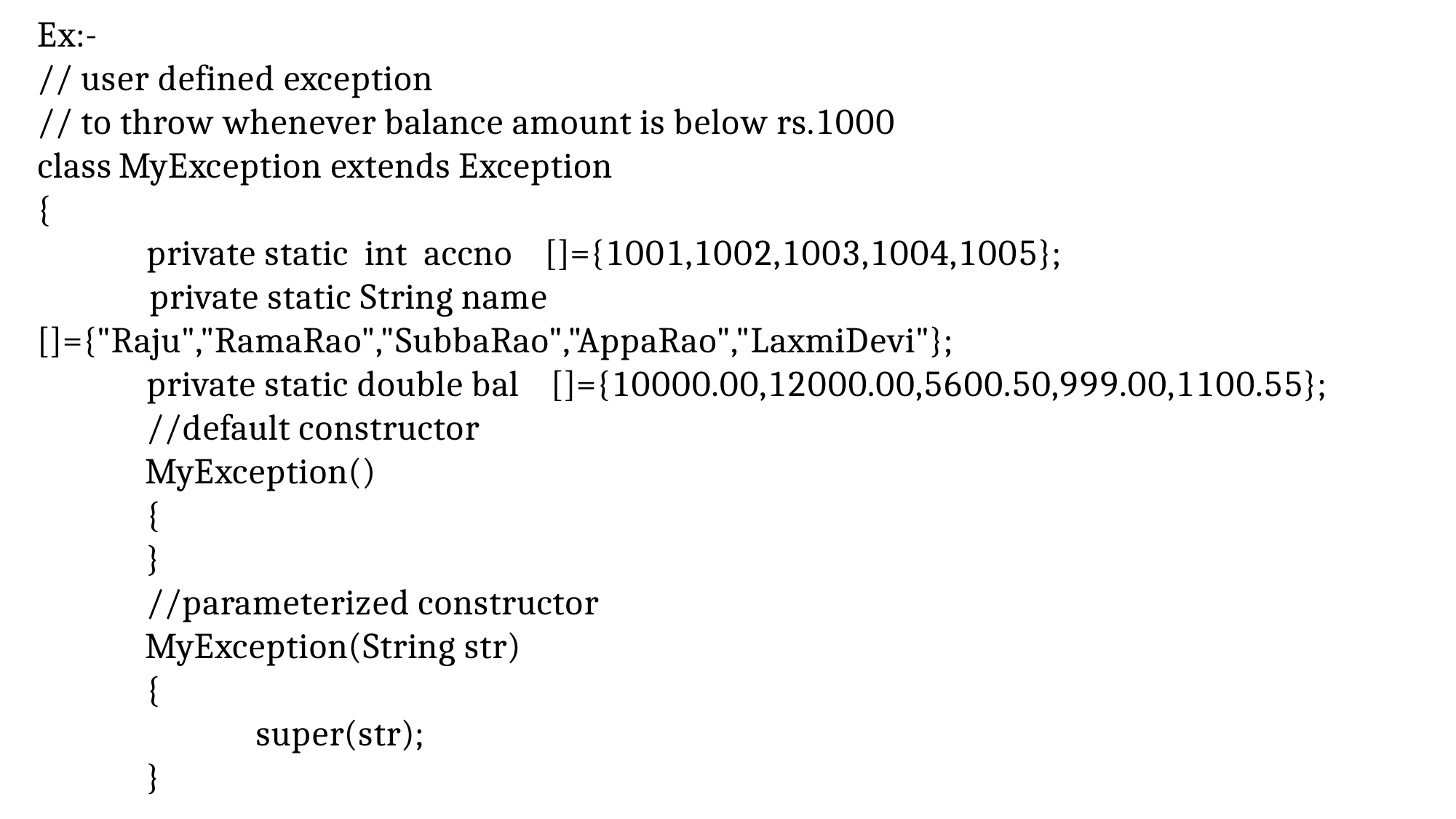

Ex:-
// user defined exception
// to throw whenever balance amount is below rs.1000
class MyException extends Exception
{
	private static  int  accno    []={1001,1002,1003,1004,1005};
              private static String name 					[]={"Raju","RamaRao","SubbaRao","AppaRao","LaxmiDevi"};
	private static double bal    []={10000.00,12000.00,5600.50,999.00,1100.55};
	//default constructor
	MyException()
	{
	}
	//parameterized constructor
	MyException(String str)
	{
		super(str);
	}